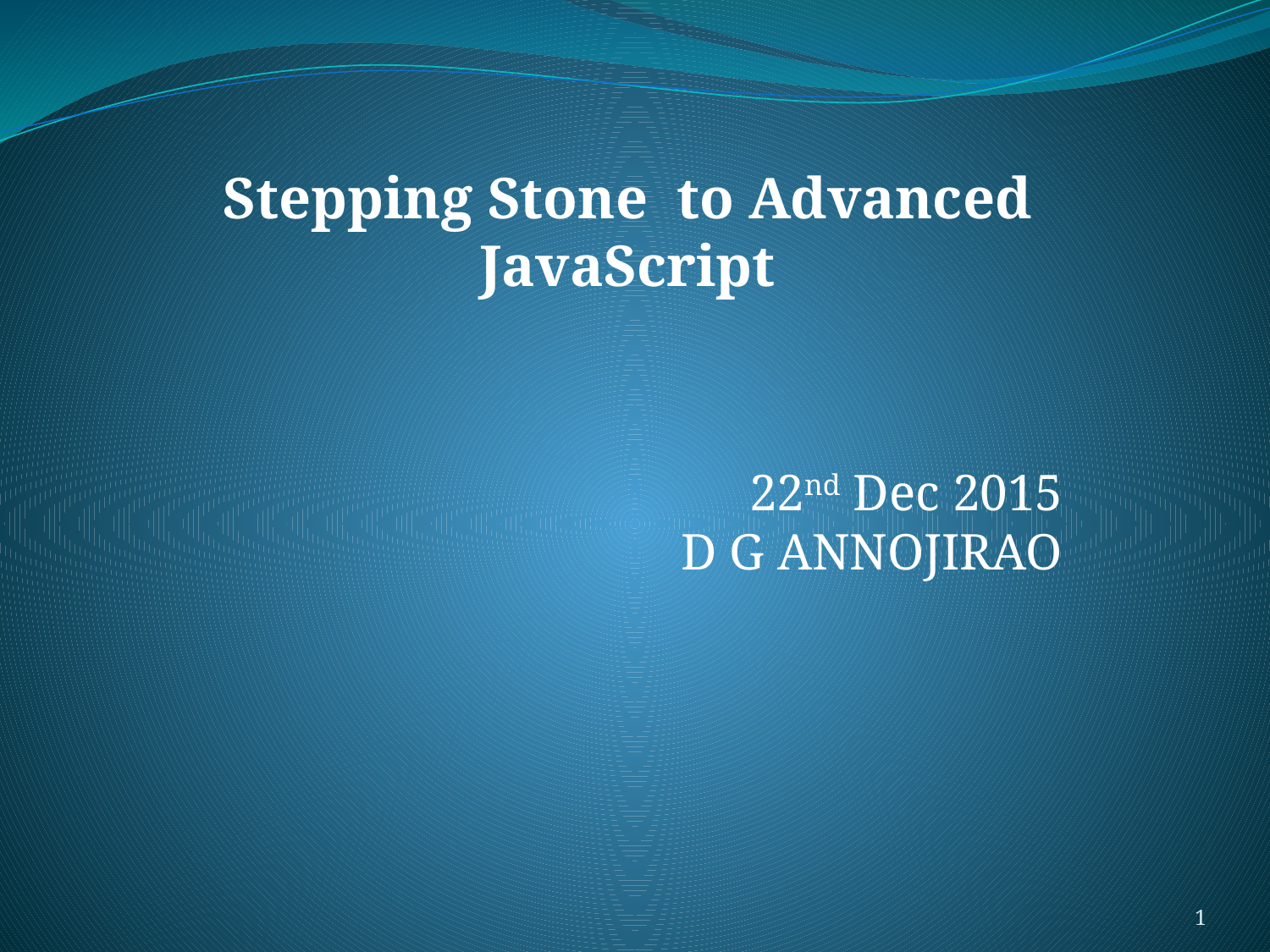

#

Stepping Stone  to Advanced JavaScript
22nd Dec 2015
D G ANNOJIRAO
1